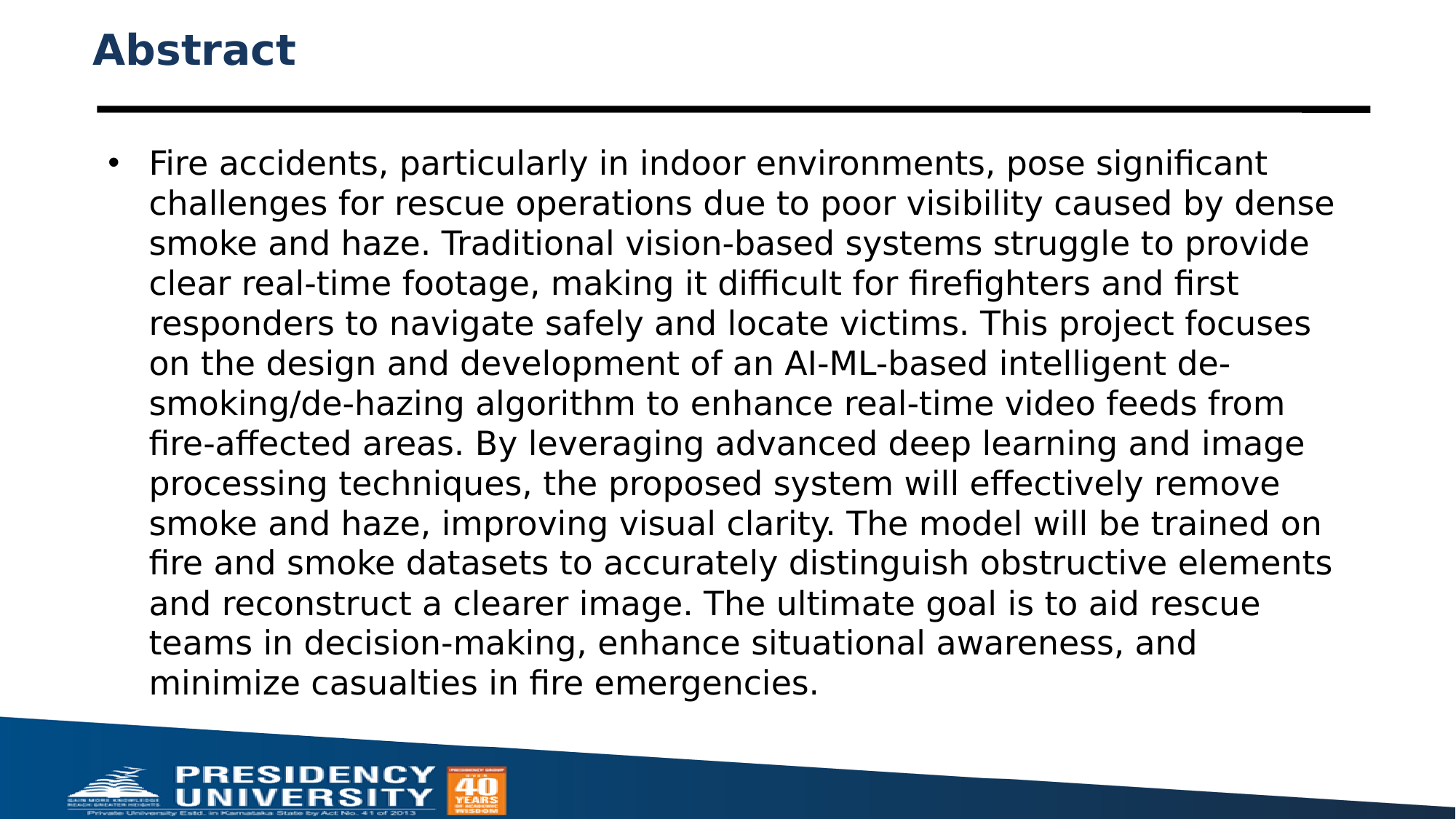

# Abstract
Fire accidents, particularly in indoor environments, pose significant challenges for rescue operations due to poor visibility caused by dense smoke and haze. Traditional vision-based systems struggle to provide clear real-time footage, making it difficult for firefighters and first responders to navigate safely and locate victims. This project focuses on the design and development of an AI-ML-based intelligent de-smoking/de-hazing algorithm to enhance real-time video feeds from fire-affected areas. By leveraging advanced deep learning and image processing techniques, the proposed system will effectively remove smoke and haze, improving visual clarity. The model will be trained on fire and smoke datasets to accurately distinguish obstructive elements and reconstruct a clearer image. The ultimate goal is to aid rescue teams in decision-making, enhance situational awareness, and minimize casualties in fire emergencies.